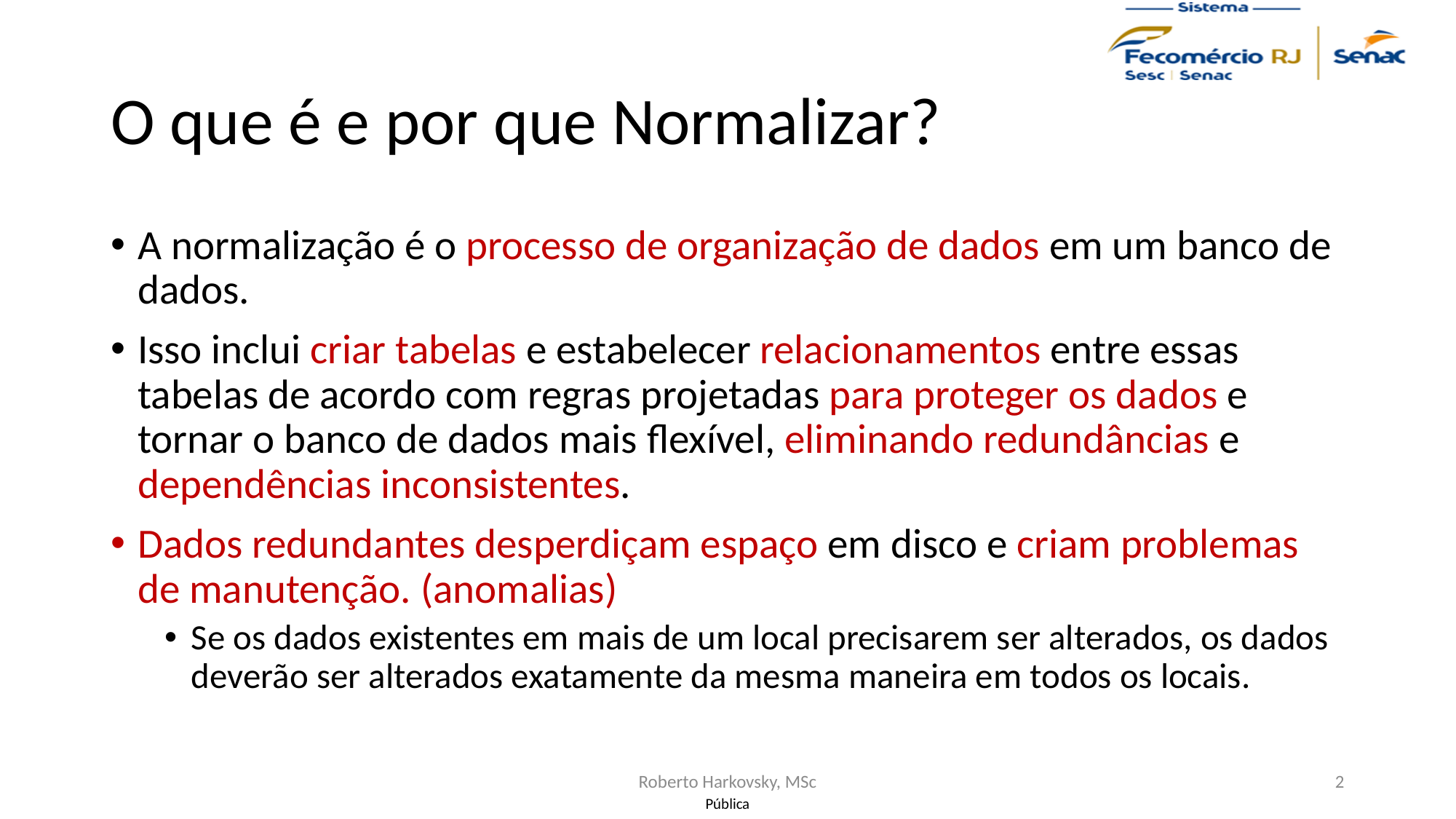

# O que é e por que Normalizar?
A normalização é o processo de organização de dados em um banco de dados.
Isso inclui criar tabelas e estabelecer relacionamentos entre essas tabelas de acordo com regras projetadas para proteger os dados e tornar o banco de dados mais flexível, eliminando redundâncias e dependências inconsistentes.
Dados redundantes desperdiçam espaço em disco e criam problemas de manutenção. (anomalias)
Se os dados existentes em mais de um local precisarem ser alterados, os dados deverão ser alterados exatamente da mesma maneira em todos os locais.
Roberto Harkovsky, MSc
2